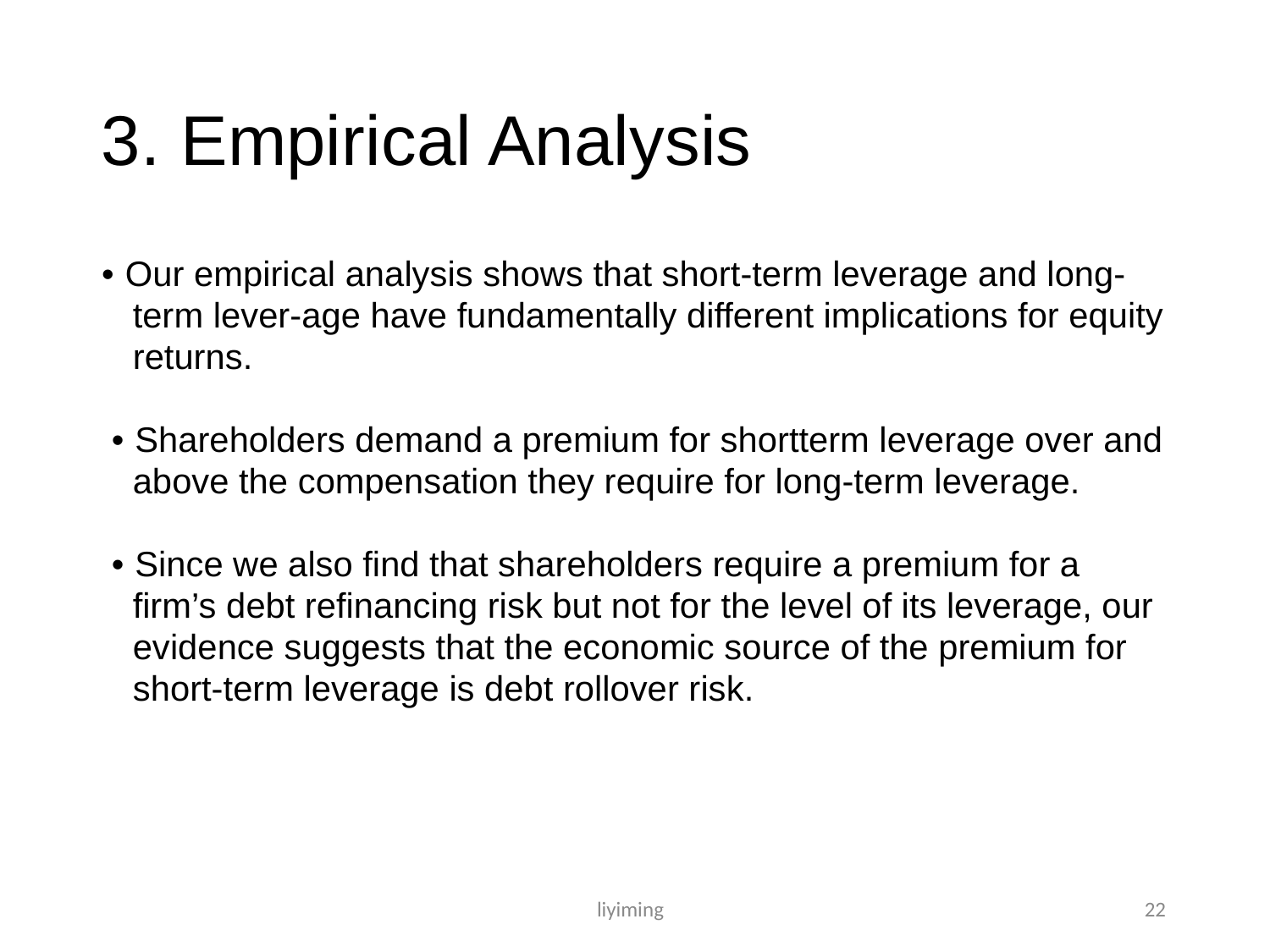

3. Empirical Analysis

• Our empirical analysis shows that short-term leverage and long-term lever-age have fundamentally different implications for equity returns.

 • Shareholders demand a premium for shortterm leverage over and above the compensation they require for long-term leverage.

 • Since we also find that shareholders require a premium for a firm’s debt refinancing risk but not for the level of its leverage, our evidence suggests that the economic source of the premium for  short-term leverage is debt rollover risk.

liyiming                                                                                                   22